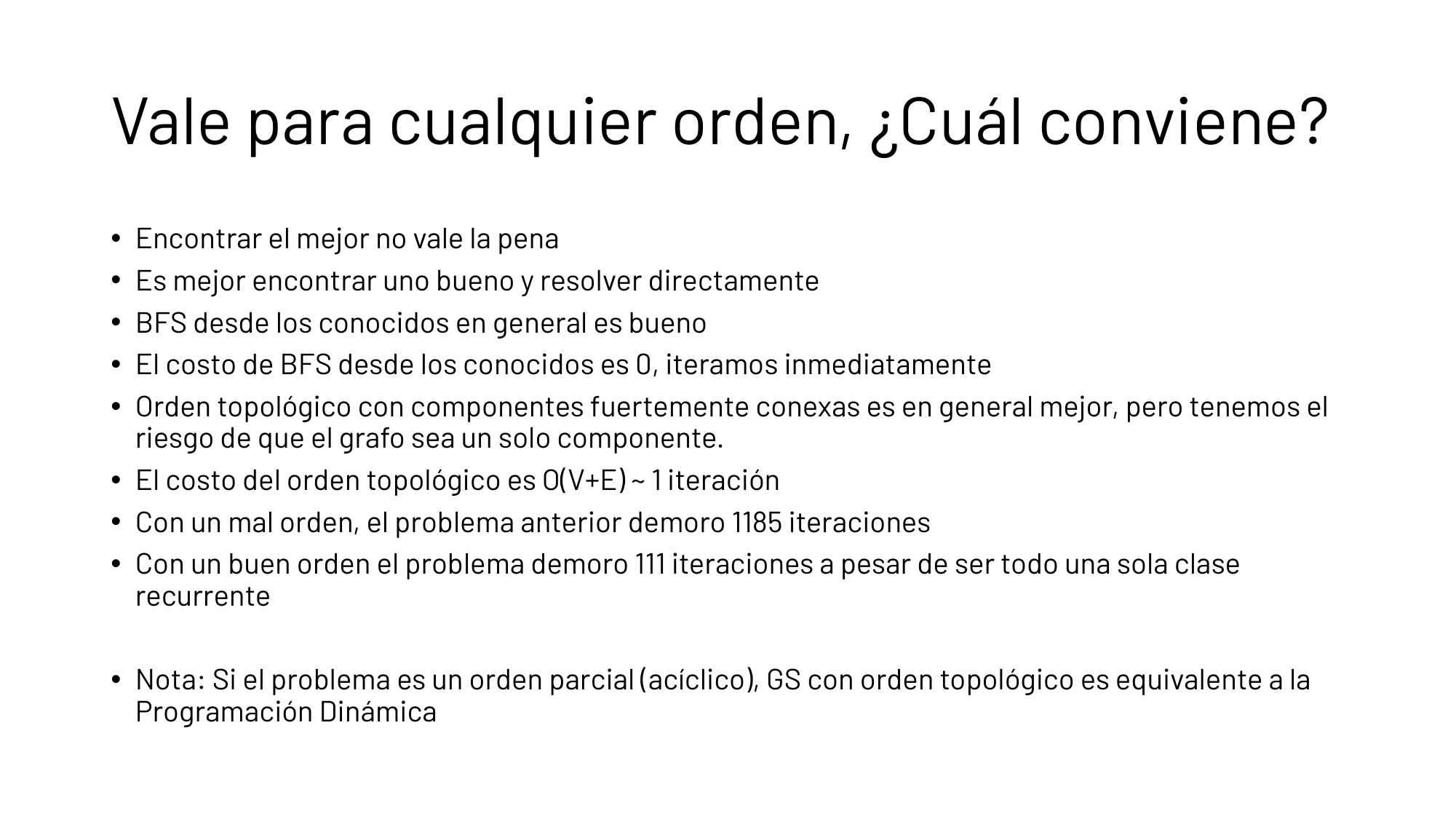

# Vale para cualquier orden, ¿Cuál conviene?
Encontrar el mejor no vale la pena
Es mejor encontrar uno bueno y resolver directamente
BFS desde los conocidos en general es bueno
El costo de BFS desde los conocidos es 0, iteramos inmediatamente
Orden topológico con componentes fuertemente conexas es en general mejor, pero tenemos el riesgo de que el grafo sea un solo componente.
El costo del orden topológico es O(V+E) ~ 1 iteración
Con un mal orden, el problema anterior demoro 1185 iteraciones
Con un buen orden el problema demoro 111 iteraciones a pesar de ser todo una sola clase recurrente

Nota: Si el problema es un orden parcial (acíclico), GS con orden topológico es equivalente a la Programación Dinámica